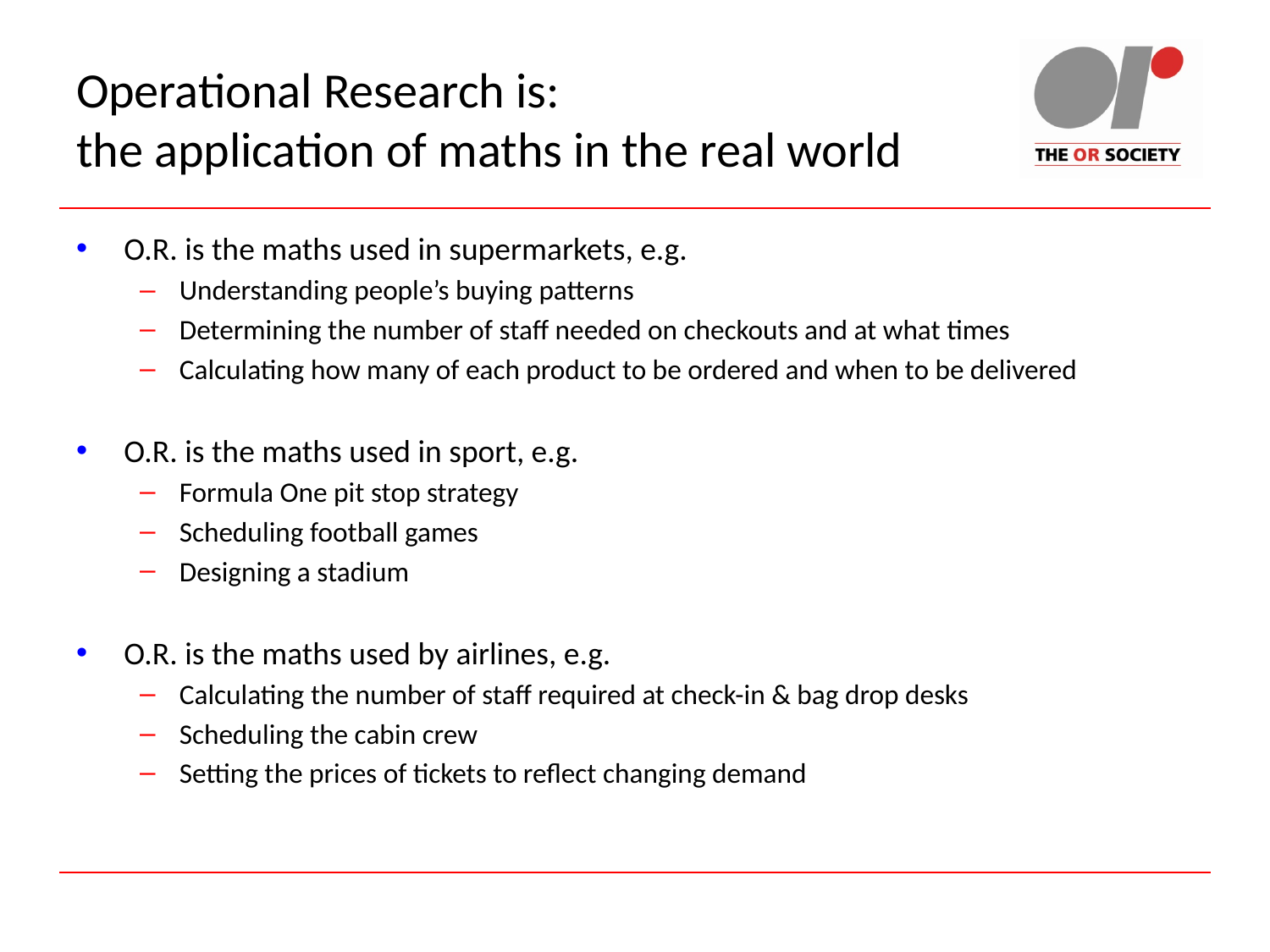

# Operational Research is: the application of maths in the real world
O.R. is the maths used in supermarkets, e.g.
Understanding people’s buying patterns
Determining the number of staff needed on checkouts and at what times
Calculating how many of each product to be ordered and when to be delivered

O.R. is the maths used in sport, e.g.
Formula One pit stop strategy
Scheduling football games
Designing a stadium

O.R. is the maths used by airlines, e.g.
Calculating the number of staff required at check-in & bag drop desks
Scheduling the cabin crew
Setting the prices of tickets to reflect changing demand